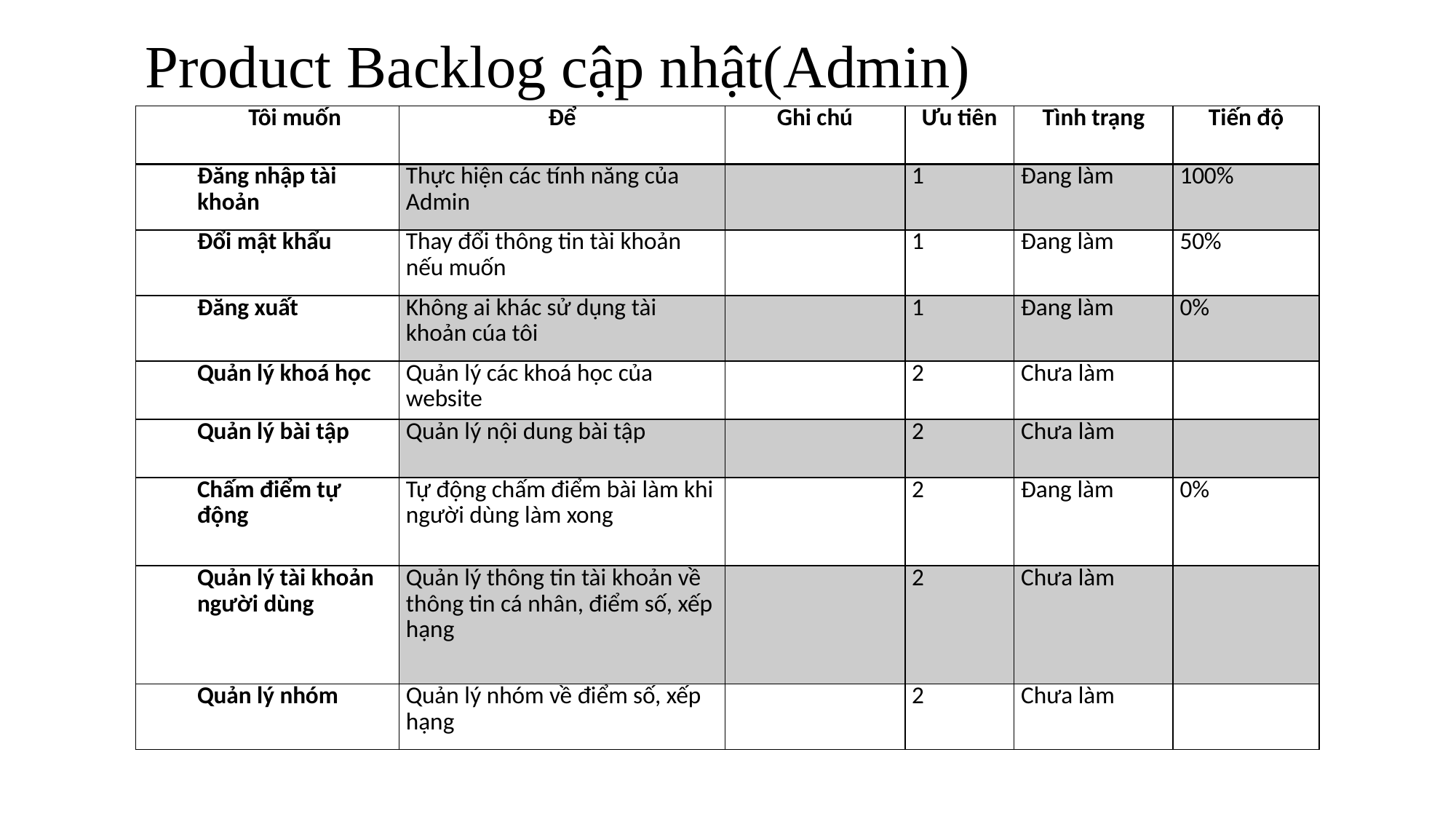

# Product Backlog cập nhật(Admin)
| Tôi muốn | Để | Ghi chú | Ưu tiên | Tình trạng | Tiến độ |
| --- | --- | --- | --- | --- | --- |
| Đăng nhập tài khoản | Thực hiện các tính năng của Admin |  | 1 | Đang làm | 100% |
| Đổi mật khẩu | Thay đổi thông tin tài khoản nếu muốn |  | 1 | Đang làm | 50% |
| Đăng xuất | Không ai khác sử dụng tài khoản cúa tôi |  | 1 | Đang làm | 0% |
| Quản lý khoá học | Quản lý các khoá học của website |  | 2 | Chưa làm |  |
| Quản lý bài tập | Quản lý nội dung bài tập |  | 2 | Chưa làm |  |
| Chấm điểm tự động | Tự động chấm điểm bài làm khi người dùng làm xong |  | 2 | Đang làm | 0% |
| Quản lý tài khoản người dùng | Quản lý thông tin tài khoản về thông tin cá nhân, điểm số, xếp hạng |  | 2 | Chưa làm |  |
| Quản lý nhóm | Quản lý nhóm về điểm số, xếp hạng |  | 2 | Chưa làm |  |